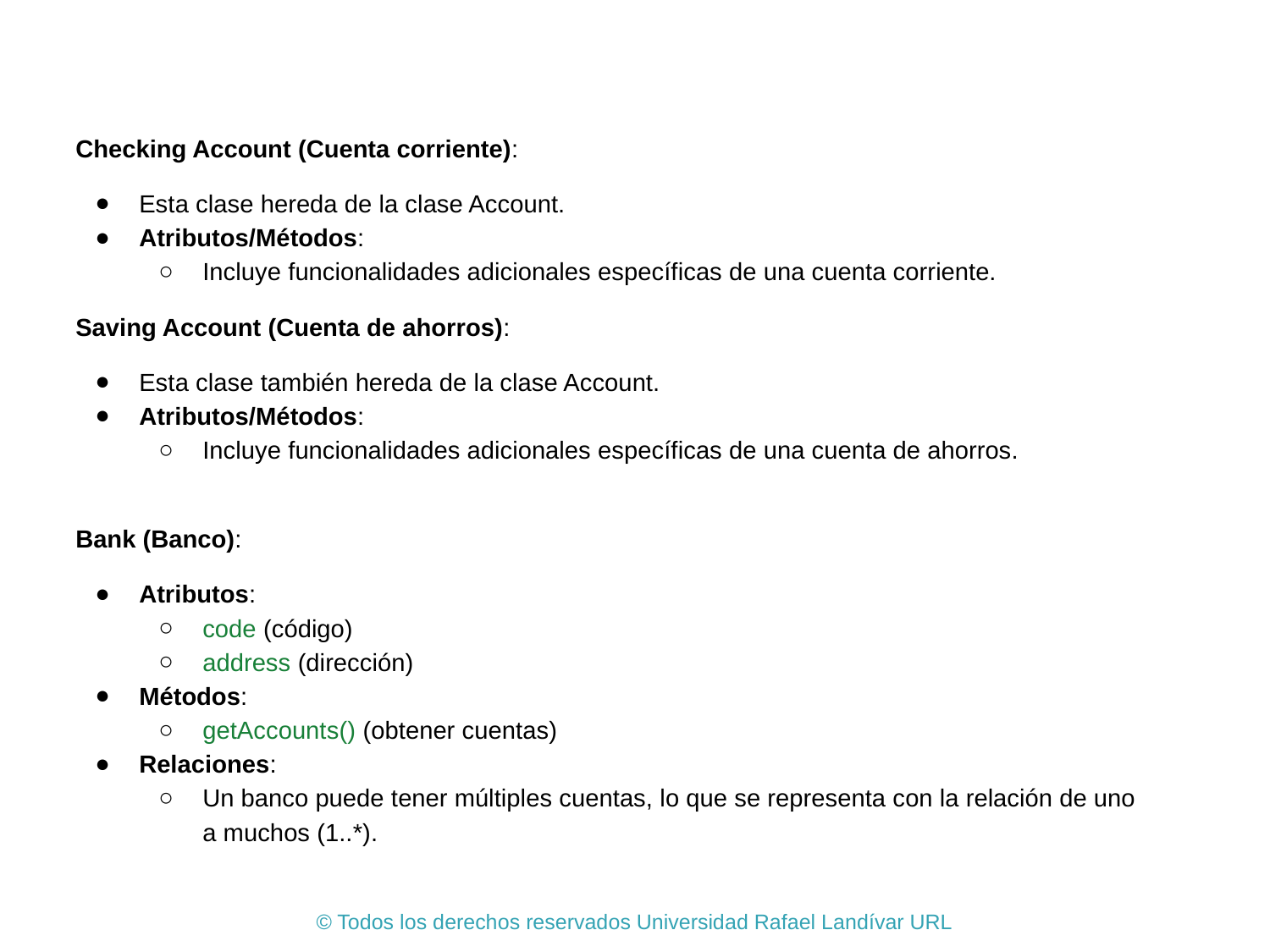

Checking Account (Cuenta corriente):
Esta clase hereda de la clase Account.
Atributos/Métodos:
Incluye funcionalidades adicionales específicas de una cuenta corriente.
Saving Account (Cuenta de ahorros):
Esta clase también hereda de la clase Account.
Atributos/Métodos:
Incluye funcionalidades adicionales específicas de una cuenta de ahorros.

Bank (Banco):
Atributos:
code (código)
address (dirección)
Métodos:
getAccounts() (obtener cuentas)
Relaciones:
Un banco puede tener múltiples cuentas, lo que se representa con la relación de uno a muchos (1..*).

© Todos los derechos reservados Universidad Rafael Landívar URL